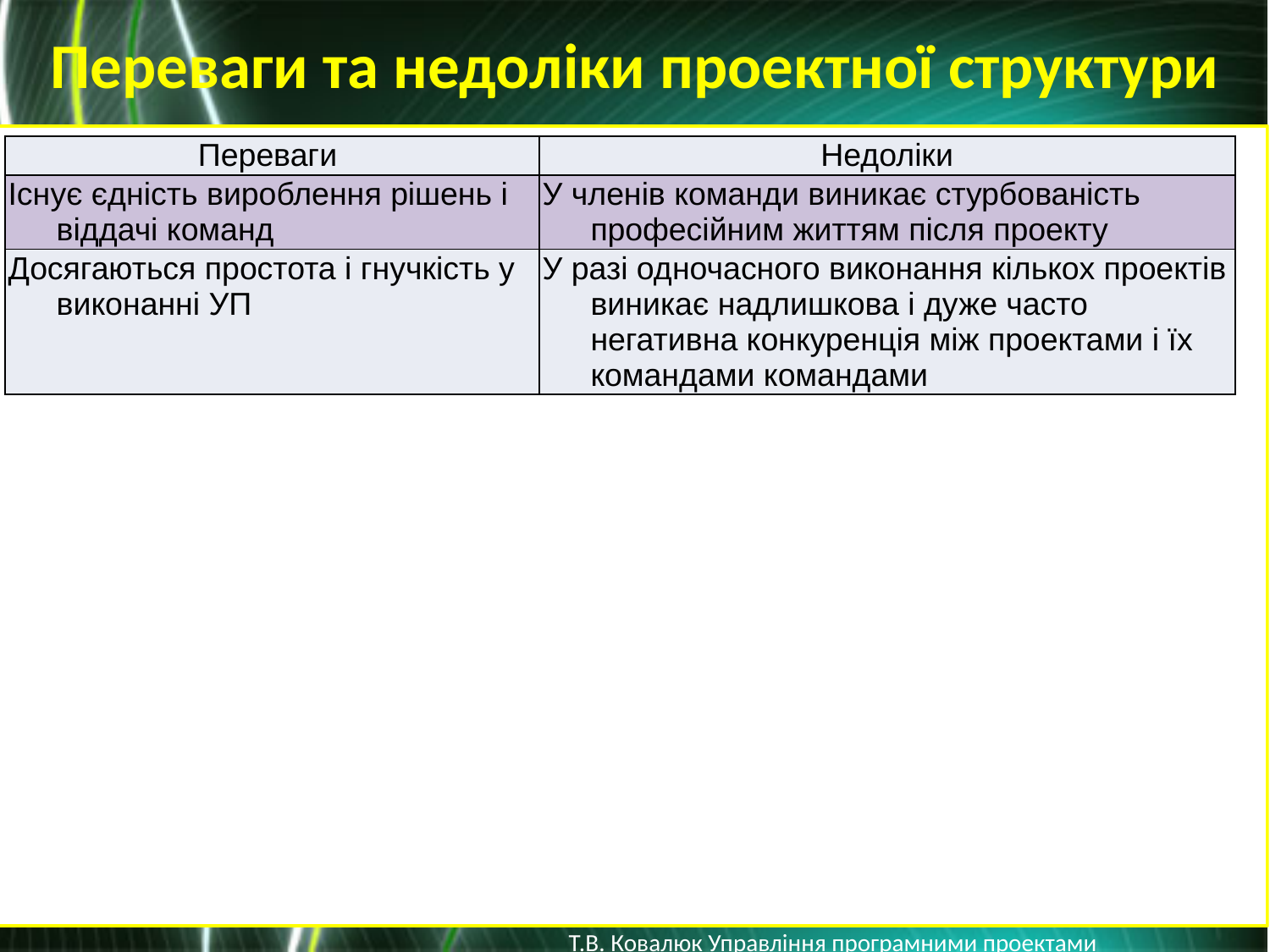

Переваги та недоліки проектної структури
| Переваги | Недоліки |
| --- | --- |
| Існує єдність вироблення рішень і віддачі команд | У членів команди виникає стурбованість професійним життям після проекту |
| Досягаються простота і гнучкість у виконанні УП | У разі одночасного виконання кількох проектів виникає надлишкова і дуже часто негативна конкуренція між проектами і їх командами командами |